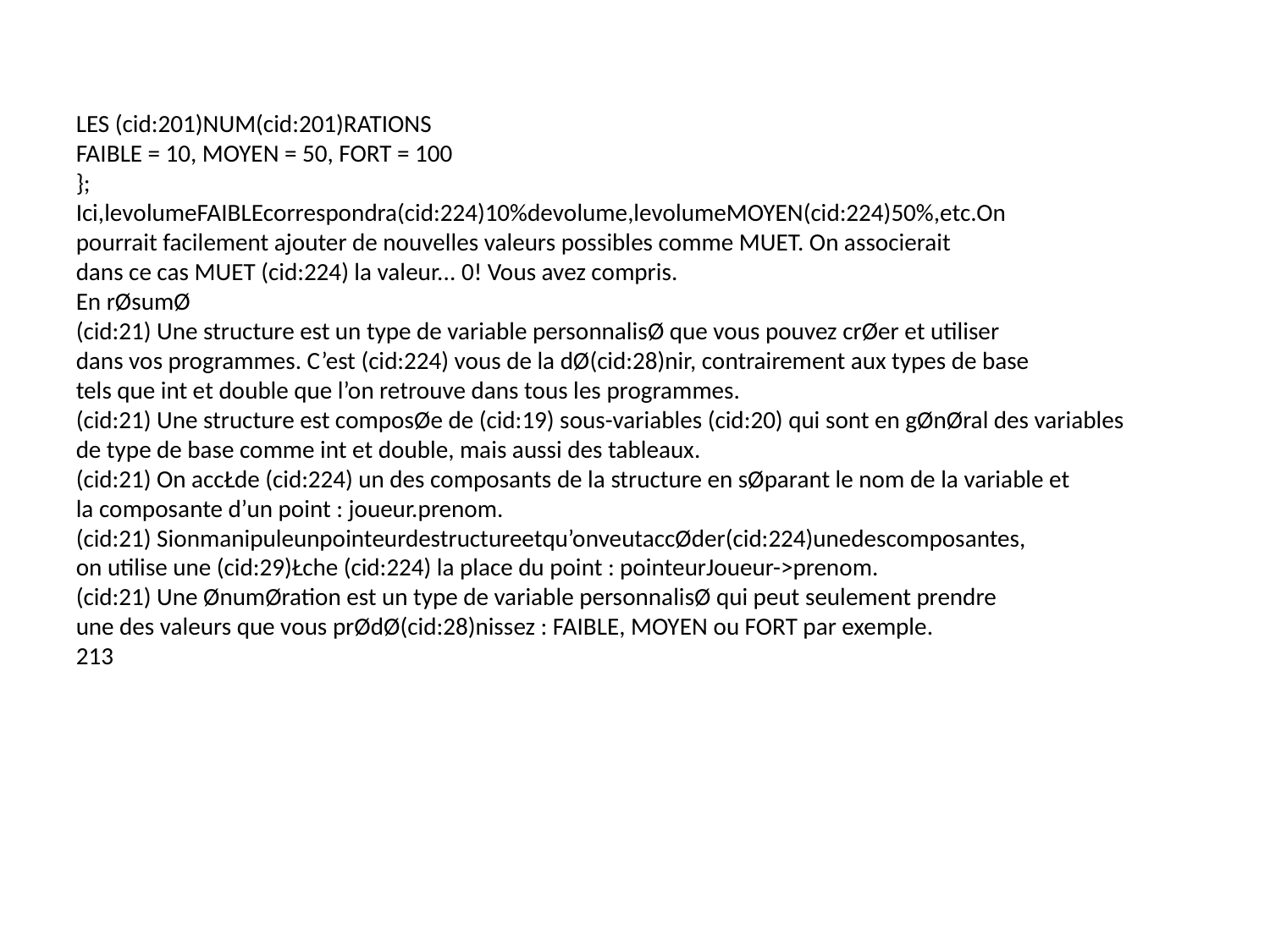

LES (cid:201)NUM(cid:201)RATIONS
FAIBLE = 10, MOYEN = 50, FORT = 100
};
Ici,levolumeFAIBLEcorrespondra(cid:224)10%devolume,levolumeMOYEN(cid:224)50%,etc.On
pourrait facilement ajouter de nouvelles valeurs possibles comme MUET. On associerait
dans ce cas MUET (cid:224) la valeur... 0! Vous avez compris.
En rØsumØ
(cid:21) Une structure est un type de variable personnalisØ que vous pouvez crØer et utiliser
dans vos programmes. C’est (cid:224) vous de la dØ(cid:28)nir, contrairement aux types de base
tels que int et double que l’on retrouve dans tous les programmes.
(cid:21) Une structure est composØe de (cid:19) sous-variables (cid:20) qui sont en gØnØral des variables
de type de base comme int et double, mais aussi des tableaux.
(cid:21) On accŁde (cid:224) un des composants de la structure en sØparant le nom de la variable et
la composante d’un point : joueur.prenom.
(cid:21) Sionmanipuleunpointeurdestructureetqu’onveutaccØder(cid:224)unedescomposantes,
on utilise une (cid:29)Łche (cid:224) la place du point : pointeurJoueur->prenom.
(cid:21) Une ØnumØration est un type de variable personnalisØ qui peut seulement prendre
une des valeurs que vous prØdØ(cid:28)nissez : FAIBLE, MOYEN ou FORT par exemple.
213